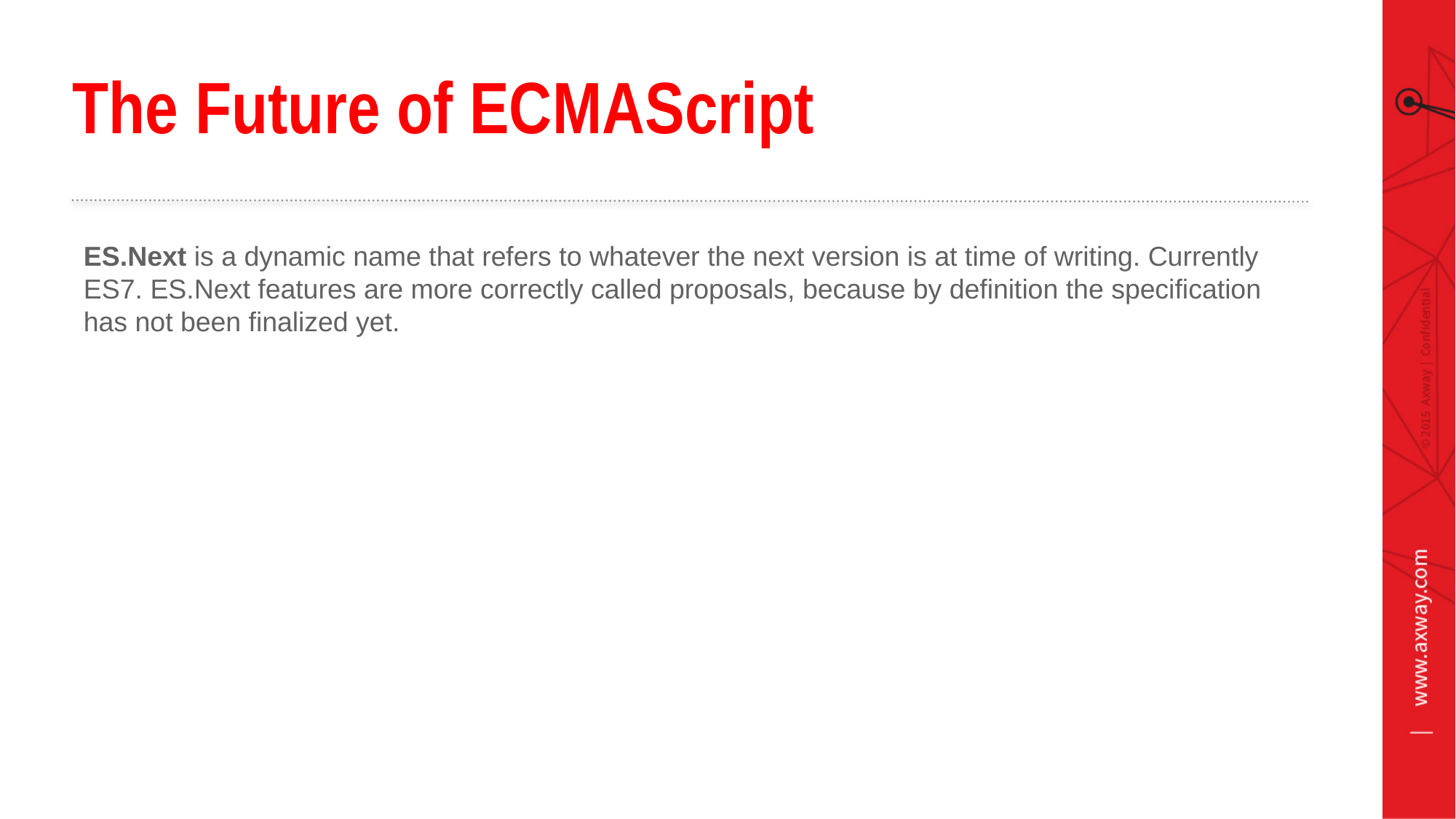

# The Future of ECMAScript
ES.Next is a dynamic name that refers to whatever the next version is at time of writing. Currently ES7. ES.Next features are more correctly called proposals, because by definition the specification has not been finalized yet.